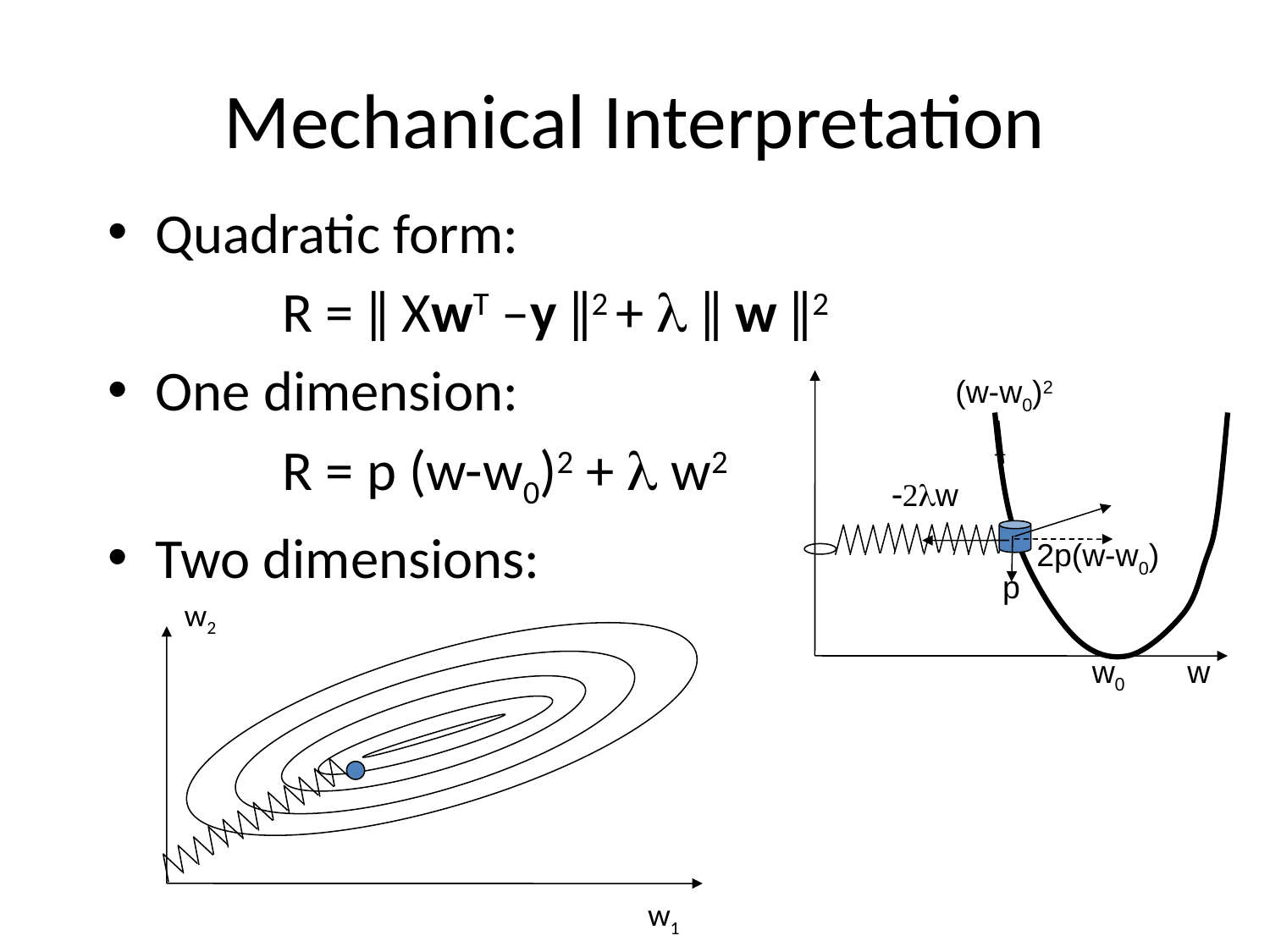

# Mechanical Interpretation
Quadratic form:
		R = ǁ XwT –y ǁ2 + λ ǁ w ǁ2
One dimension:
		R = p (w-w0)2 + λ w2
Two dimensions:
(w-w0)2

−2λw

2p(w-w0)

p
w2

w1
w0
w